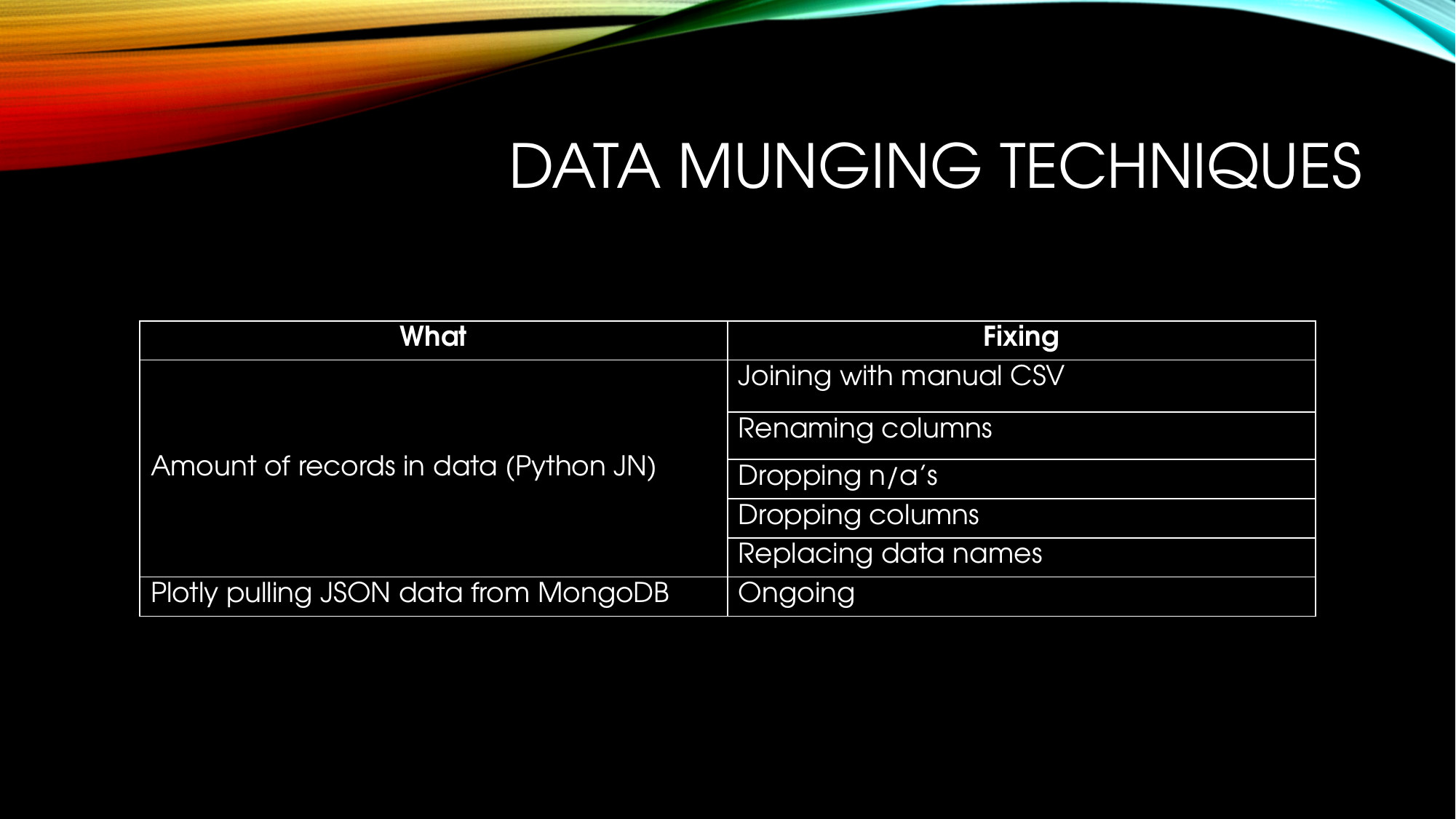

# Data munging techniques
| What | Fixing |
| --- | --- |
| Amount of records in data (Python JN) | Joining with manual CSV |
|  | Renaming columns |
|  | Dropping n/a’s |
|  | Dropping columns |
|  | Replacing data names |
| Plotly pulling JSON data from MongoDB | Ongoing |